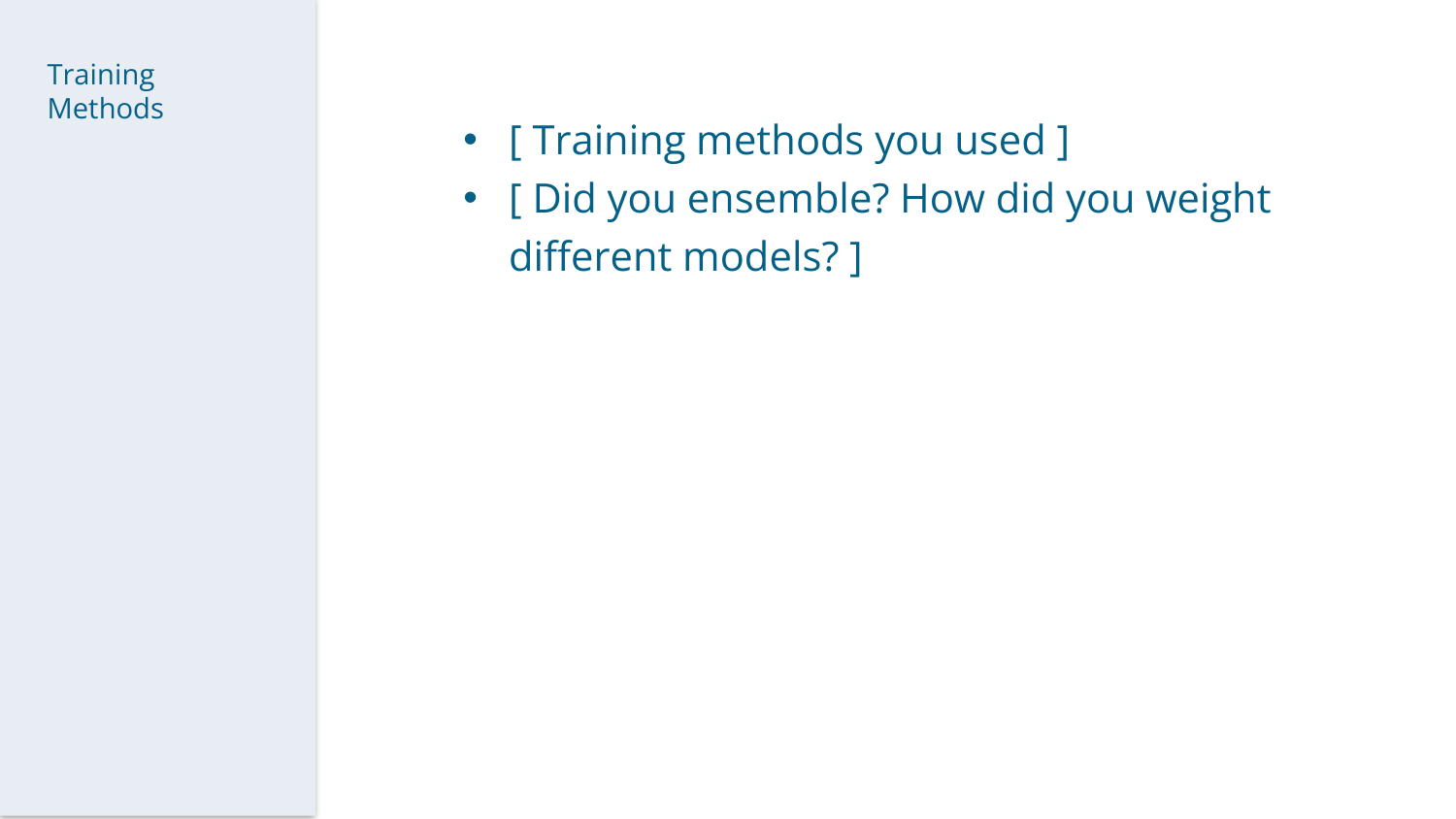

[ Training methods you used ]
[ Did you ensemble? How did you weight different models? ]
Training Methods